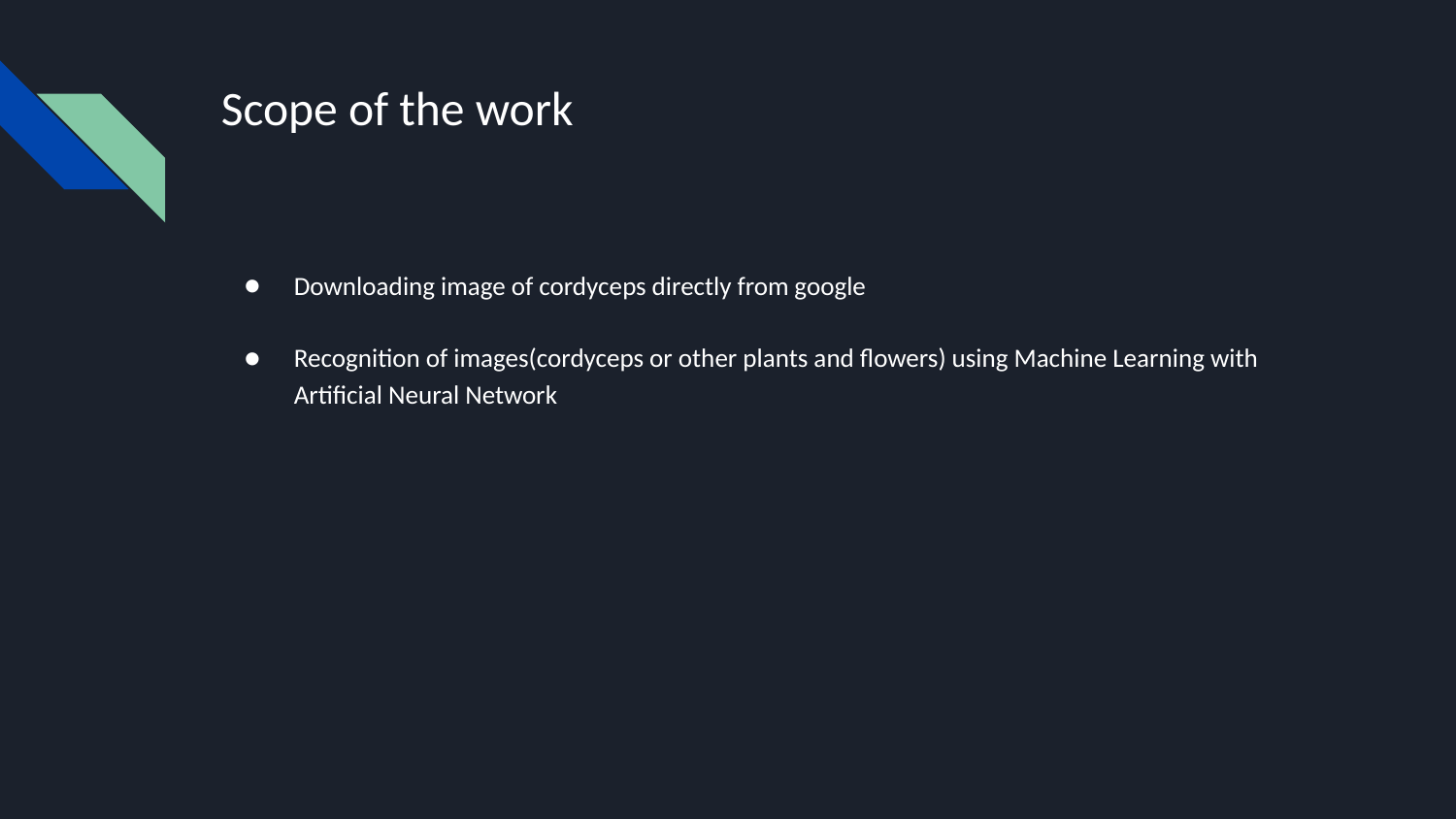

# Scope of the work
Downloading image of cordyceps directly from google

Recognition of images(cordyceps or other plants and flowers) using Machine Learning with Artificial Neural Network